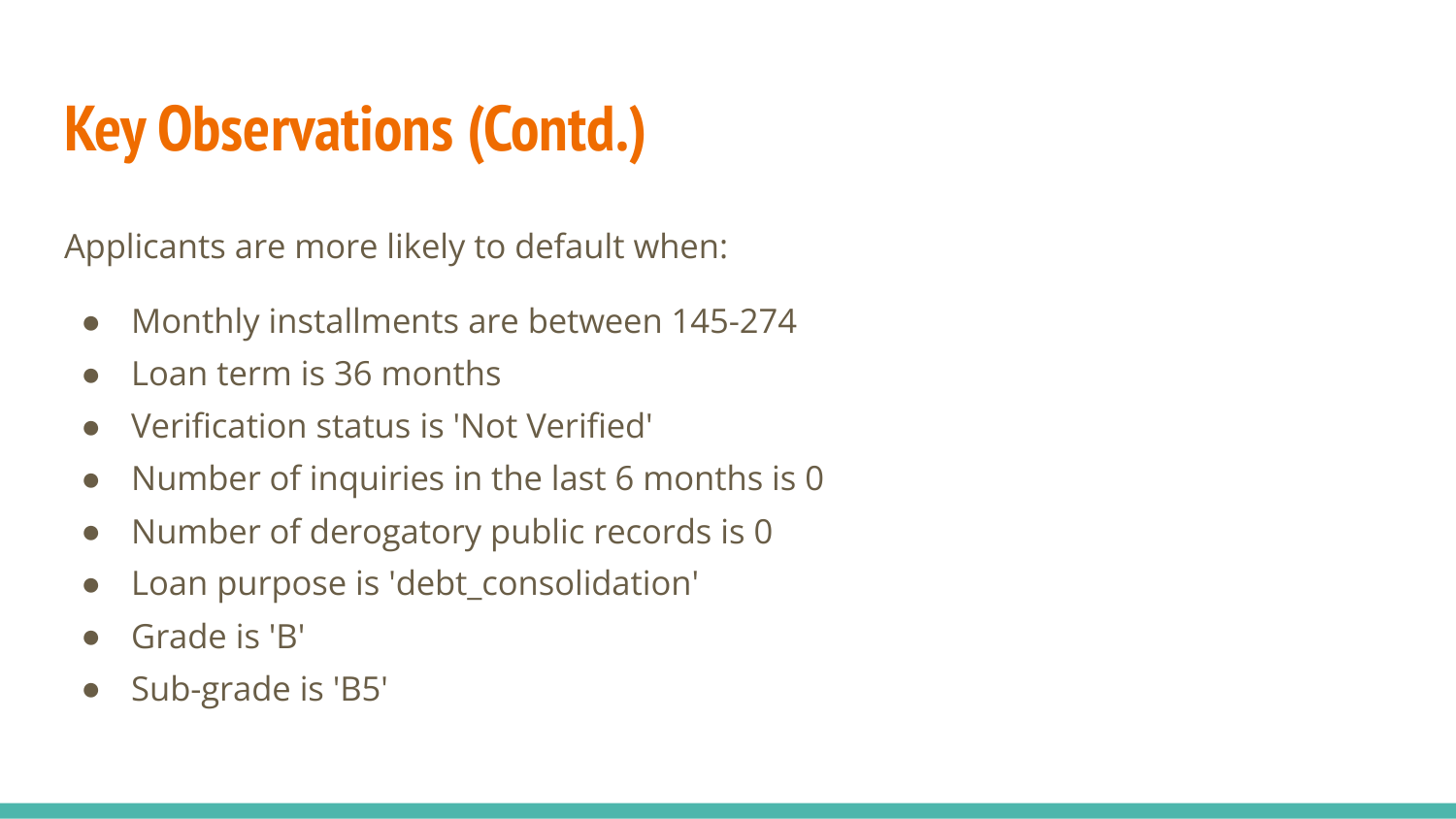

# Key Observations (Contd.)
Applicants are more likely to default when:
Monthly installments are between 145-274
Loan term is 36 months
Verification status is 'Not Verified'
Number of inquiries in the last 6 months is 0
Number of derogatory public records is 0
Loan purpose is 'debt_consolidation'
Grade is 'B'
Sub-grade is 'B5'